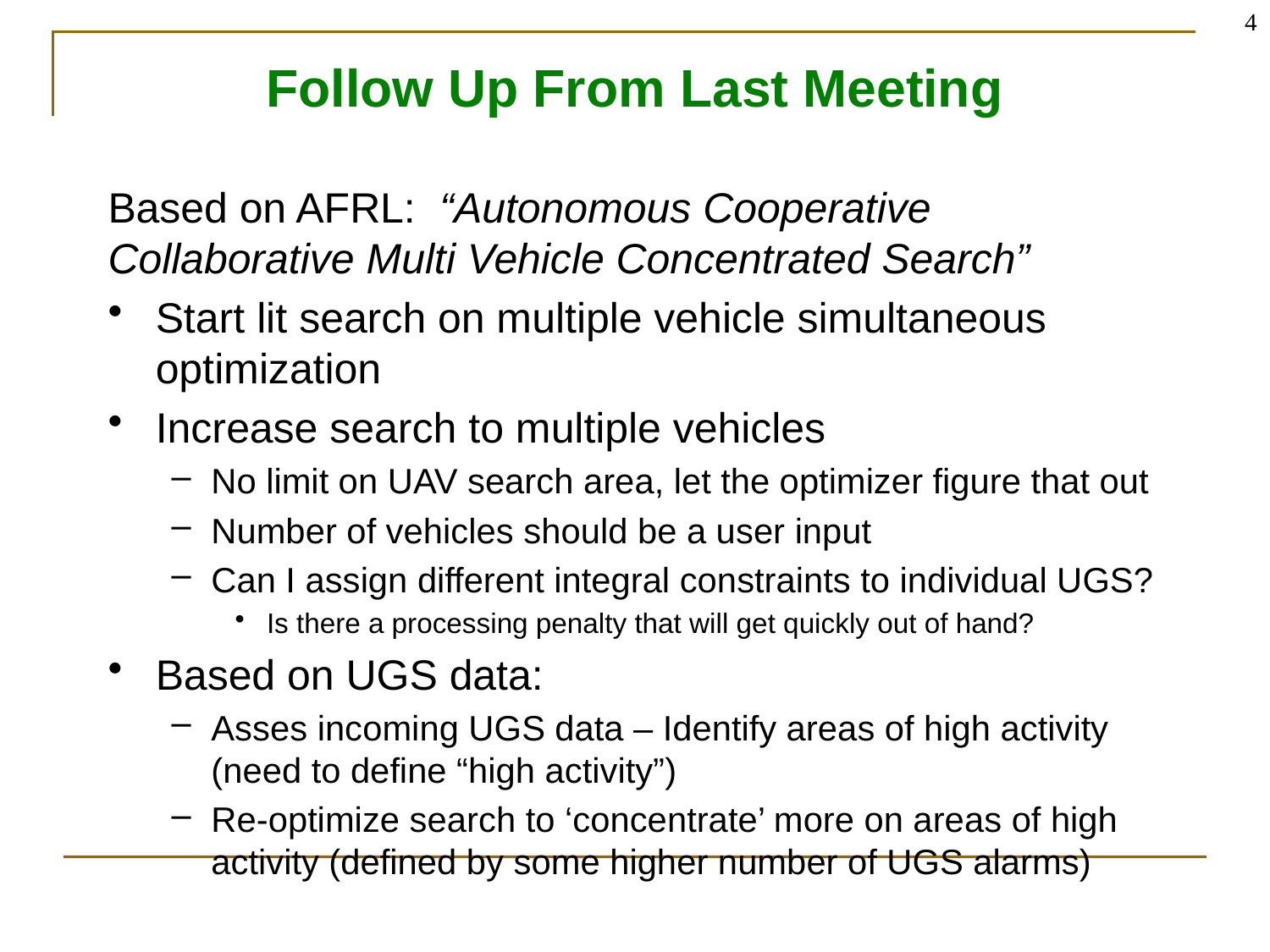

4
# Follow Up From Last Meeting
Based on AFRL:  “Autonomous Cooperative Collaborative Multi Vehicle Concentrated Search”
Start lit search on multiple vehicle simultaneous optimization
Increase search to multiple vehicles
No limit on UAV search area, let the optimizer figure that out
Number of vehicles should be a user input
Can I assign different integral constraints to individual UGS?
Is there a processing penalty that will get quickly out of hand?
Based on UGS data:
Asses incoming UGS data – Identify areas of high activity (need to define “high activity”)
Re-optimize search to ‘concentrate’ more on areas of high activity (defined by some higher number of UGS alarms)